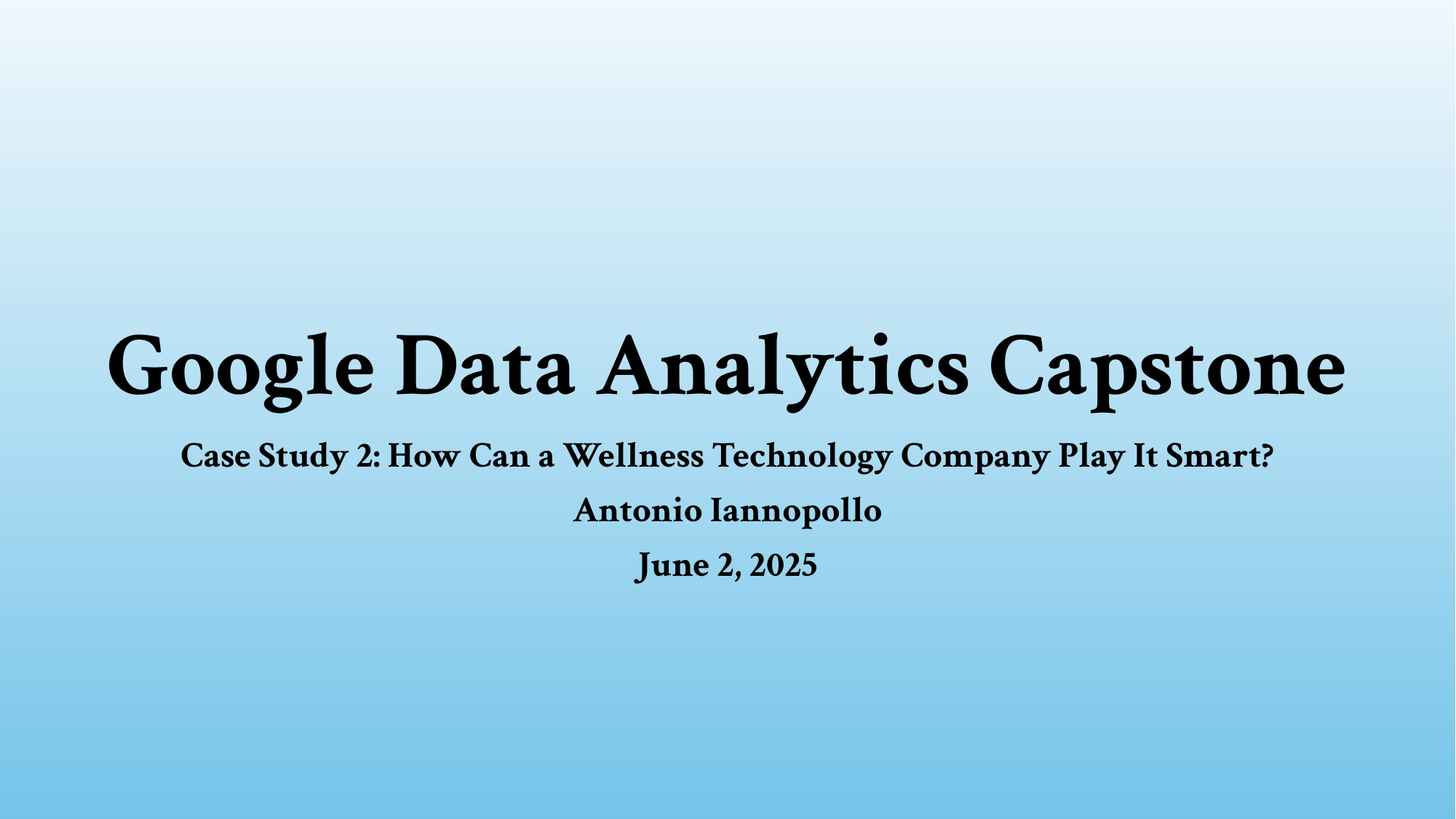

# Google Data Analytics Capstone
Case Study 2: How Can a Wellness Technology Company Play It Smart?
Antonio Iannopollo
June 2, 2025